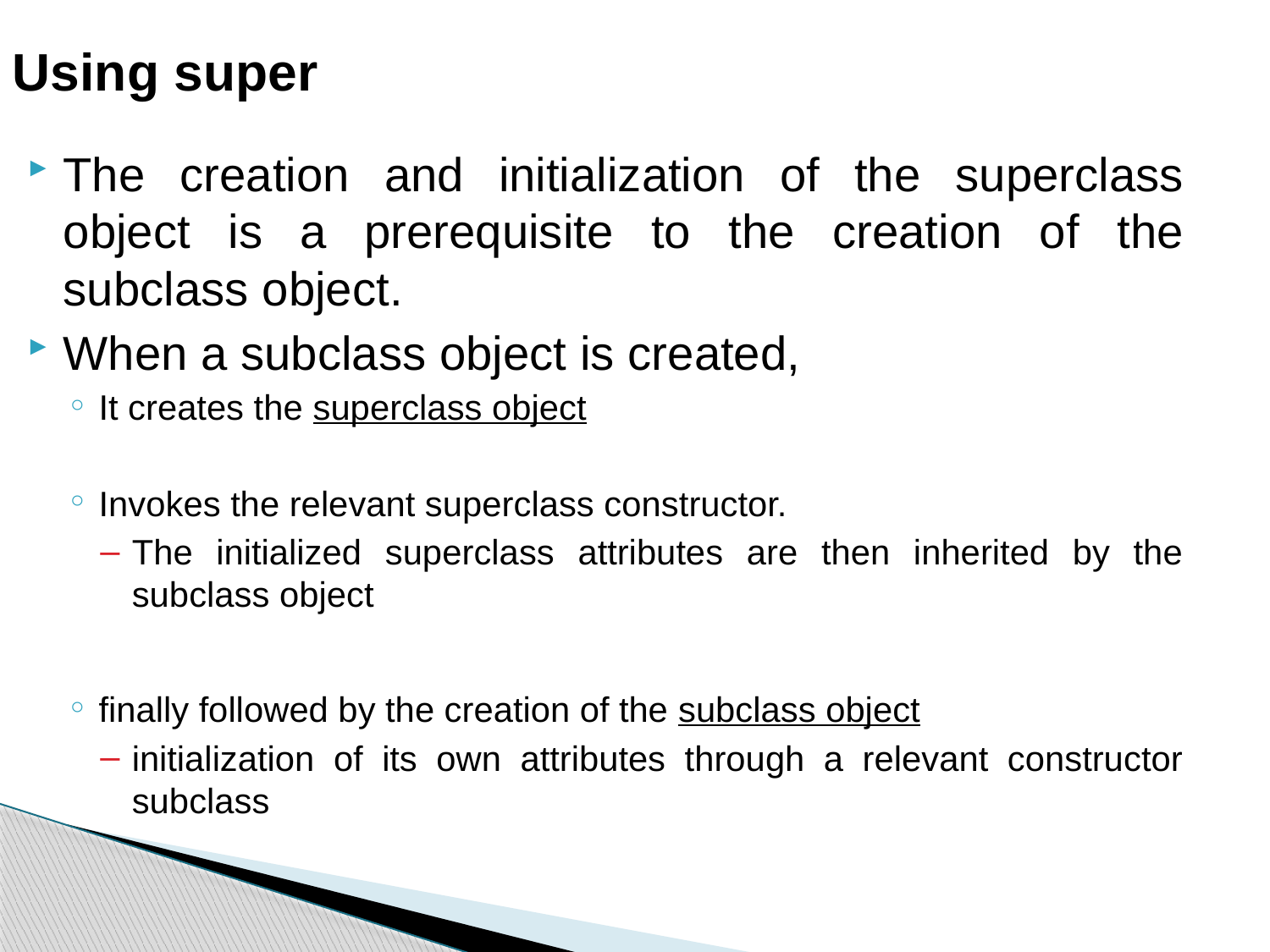

Using super
The creation and initialization of the superclass object is a prerequisite to the creation of the subclass object.
When a subclass object is created,
It creates the superclass object

Invokes the relevant superclass constructor.
The initialized superclass attributes are then inherited by the subclass object

finally followed by the creation of the subclass object
initialization of its own attributes through a relevant constructor subclass